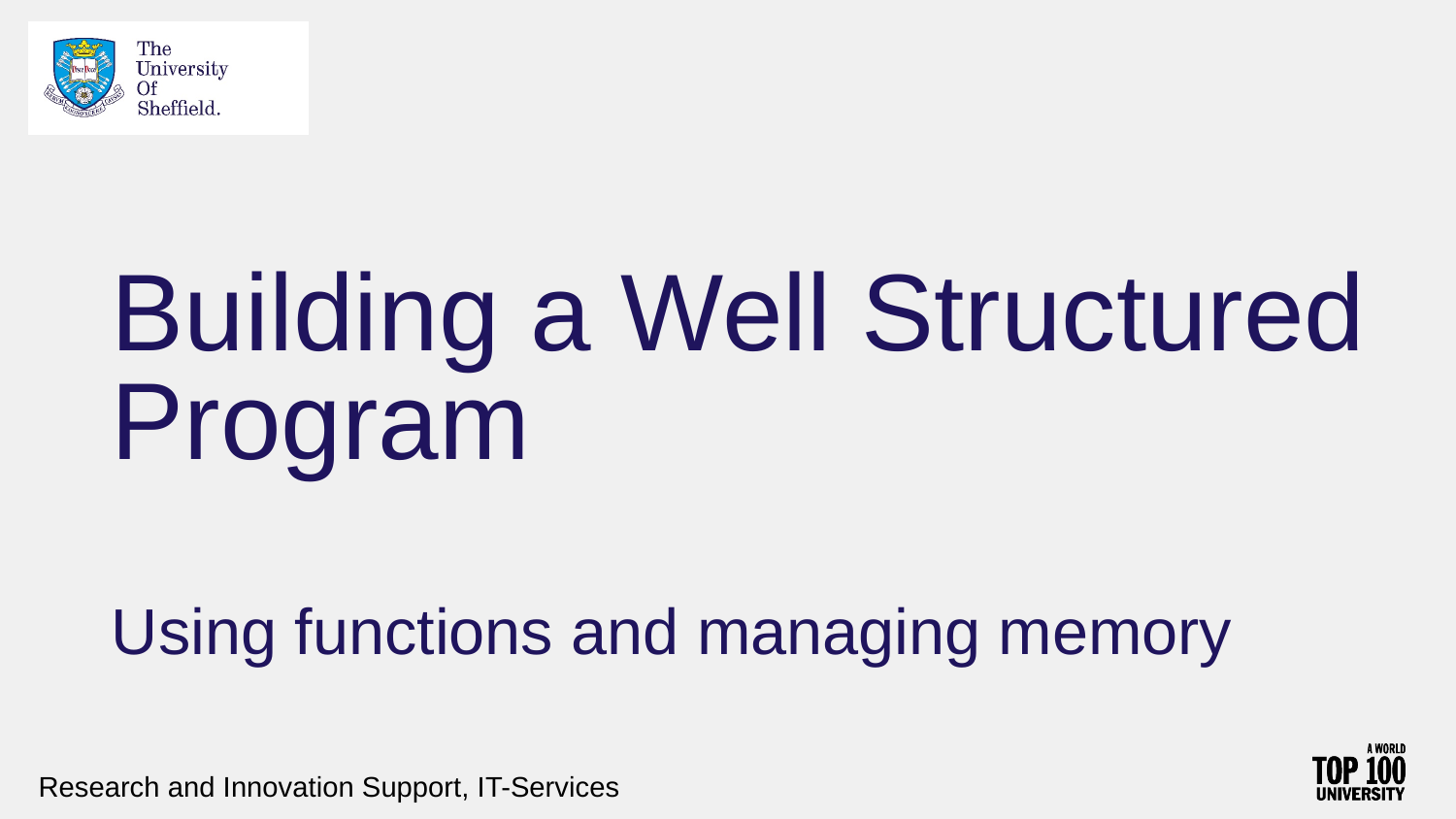

# Building a Well Structured Program
Using functions and managing memory